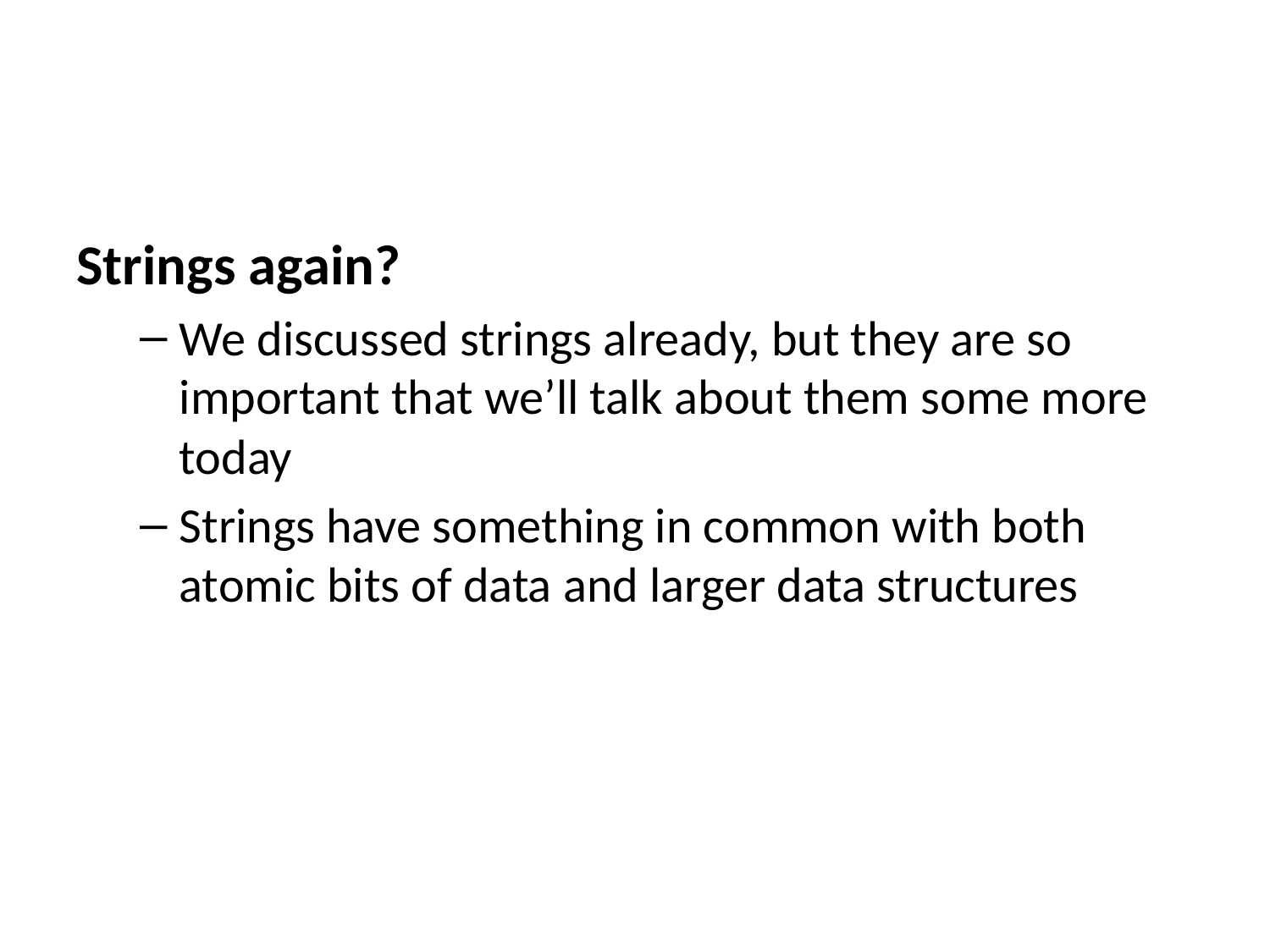

Strings again?
We discussed strings already, but they are so important that we’ll talk about them some more today
Strings have something in common with both atomic bits of data and larger data structures